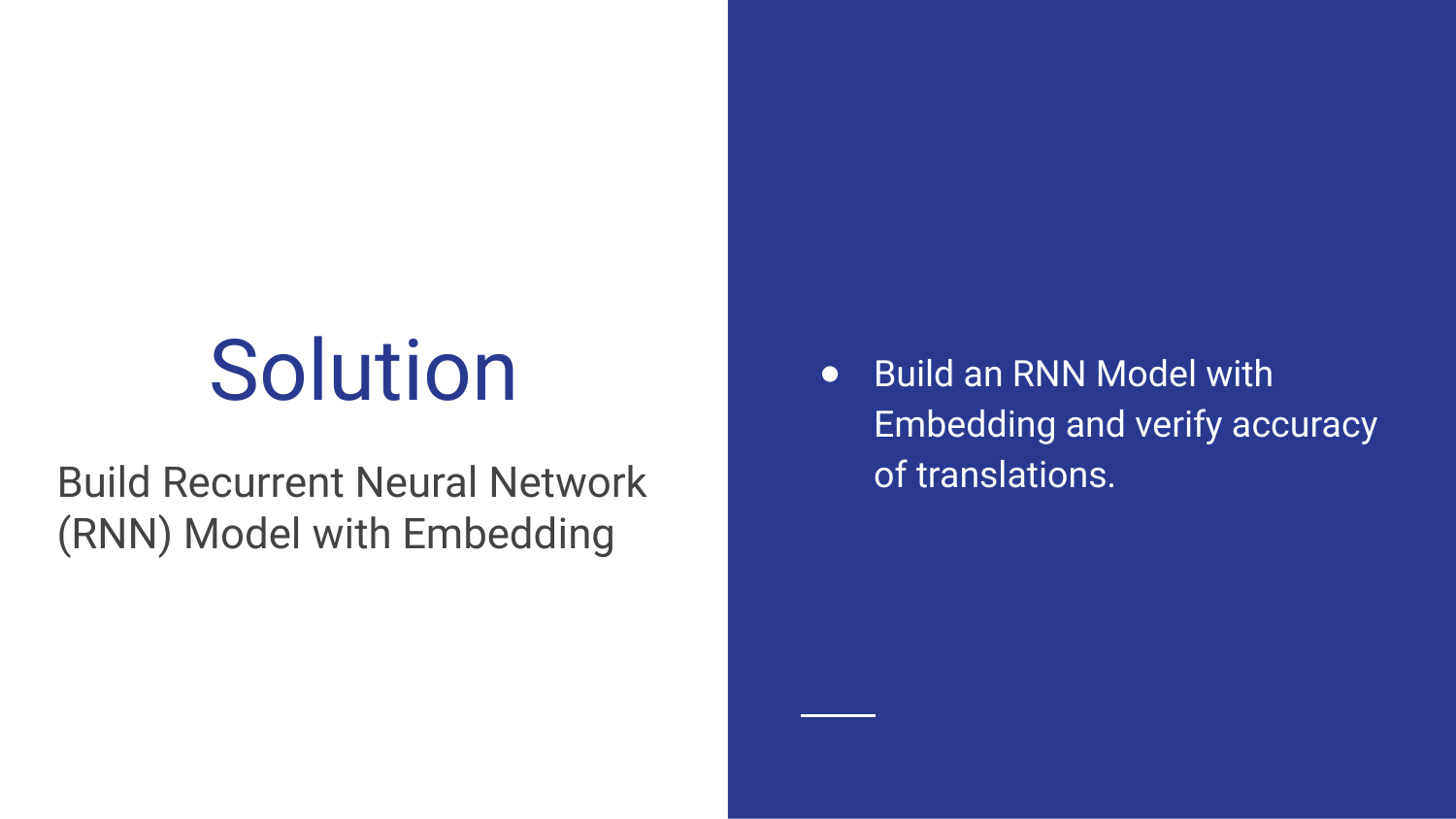

Build an RNN Model with Embedding and verify accuracy of translations.
# Solution
Build Recurrent Neural Network (RNN) Model with Embedding